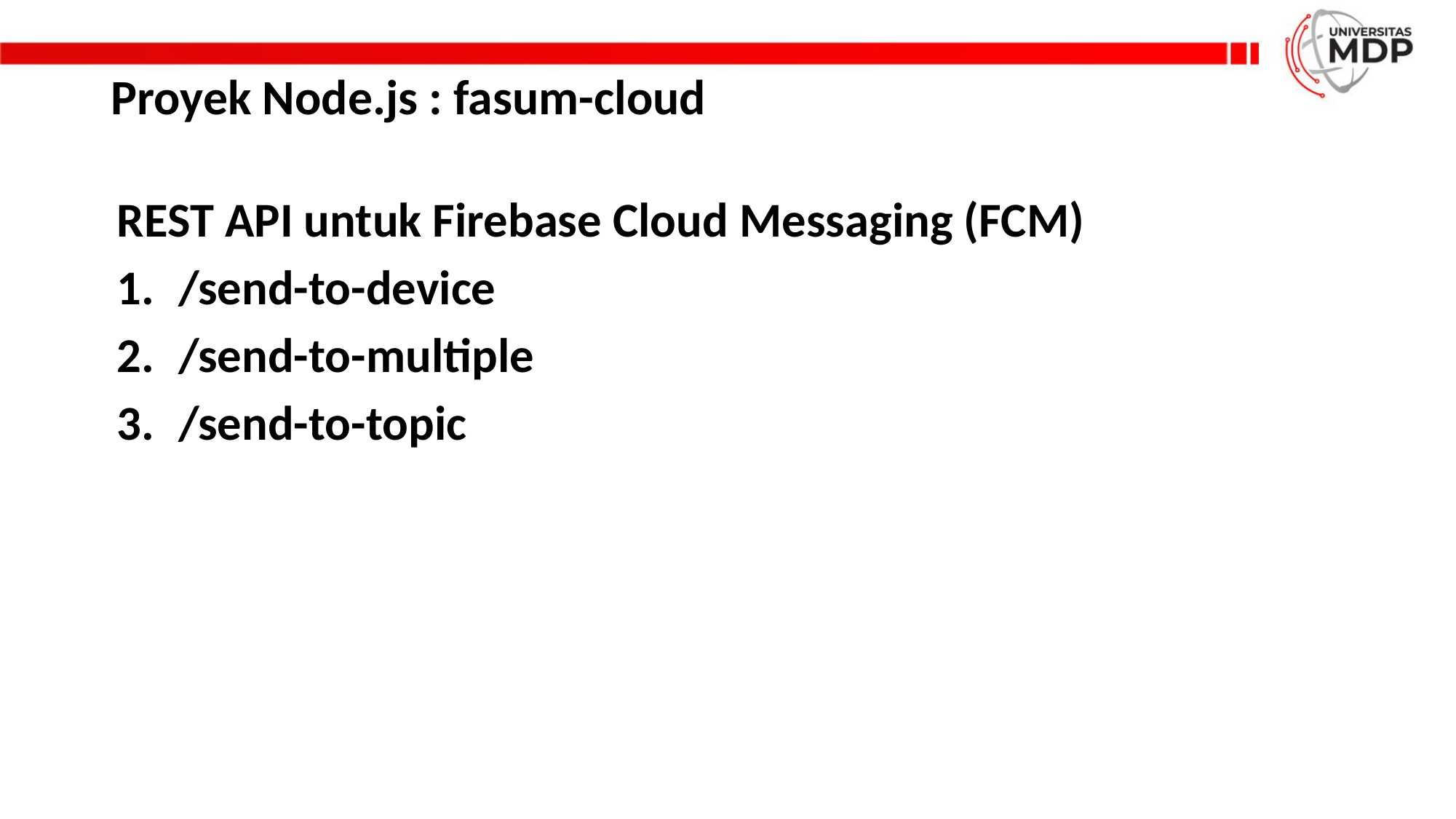

# Proyek Node.js : fasum-cloud
REST API untuk Firebase Cloud Messaging (FCM)
/send-to-device
/send-to-multiple
/send-to-topic